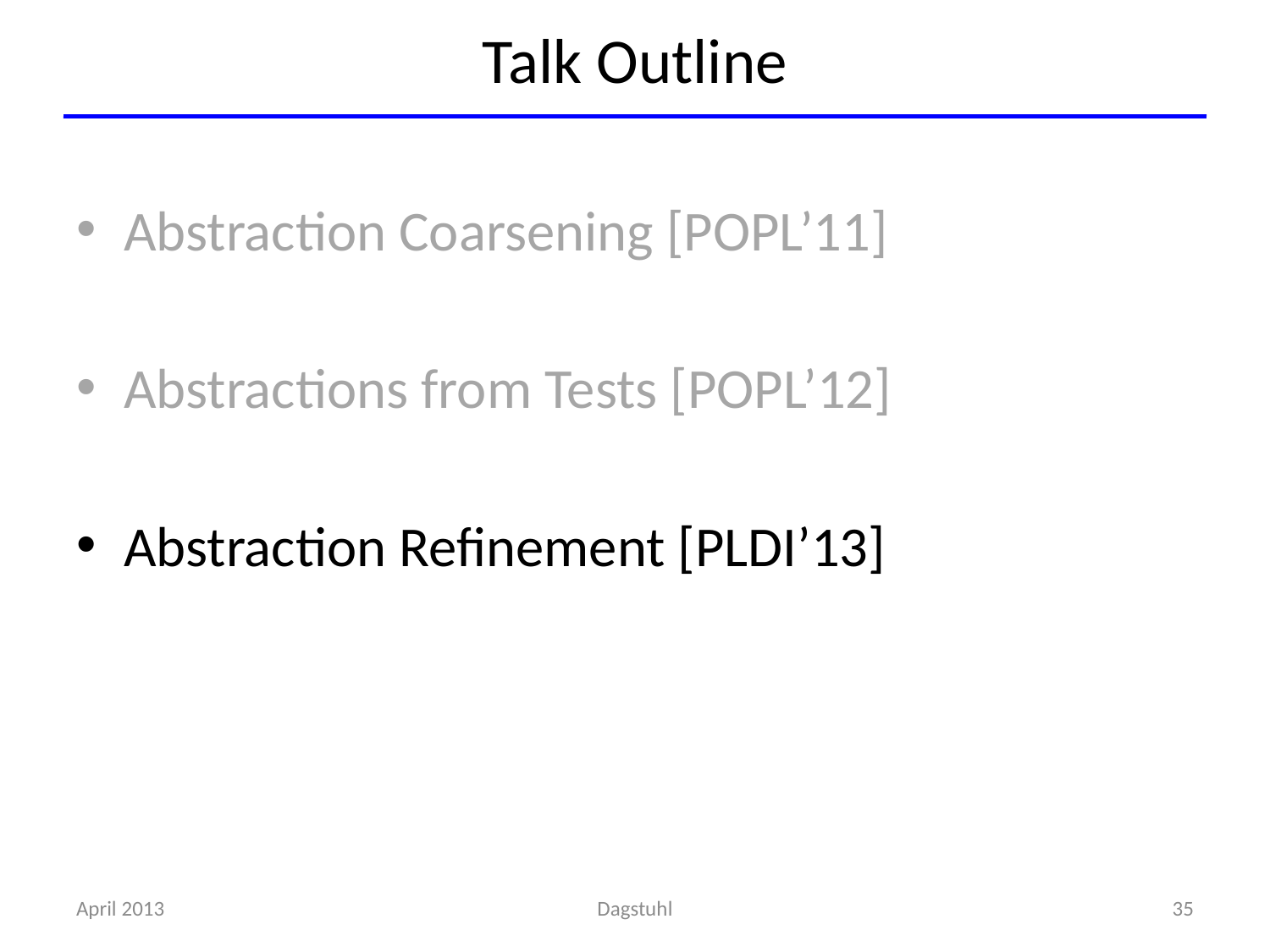

# Talk Outline
Abstraction Coarsening [POPL’11]

Abstractions from Tests [POPL’12]

Abstraction Refinement [PLDI’13]
April 2013
Dagstuhl
35